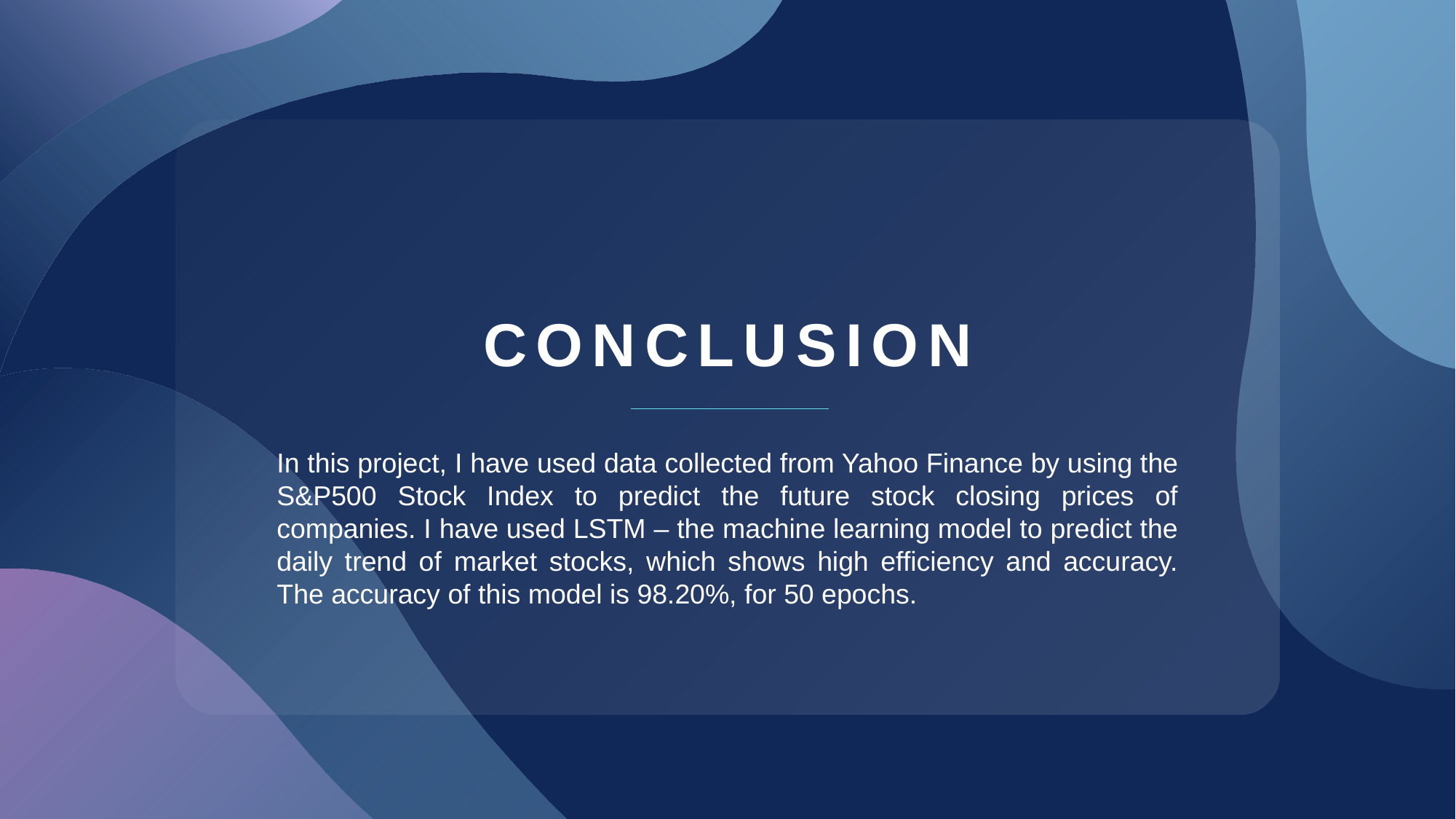

# conclusion
In this project, I have used data collected from Yahoo Finance by using the S&P500 Stock Index to predict the future stock closing prices of companies. I have used LSTM – the machine learning model to predict the daily trend of market stocks, which shows high efficiency and accuracy. The accuracy of this model is 98.20%, for 50 epochs.